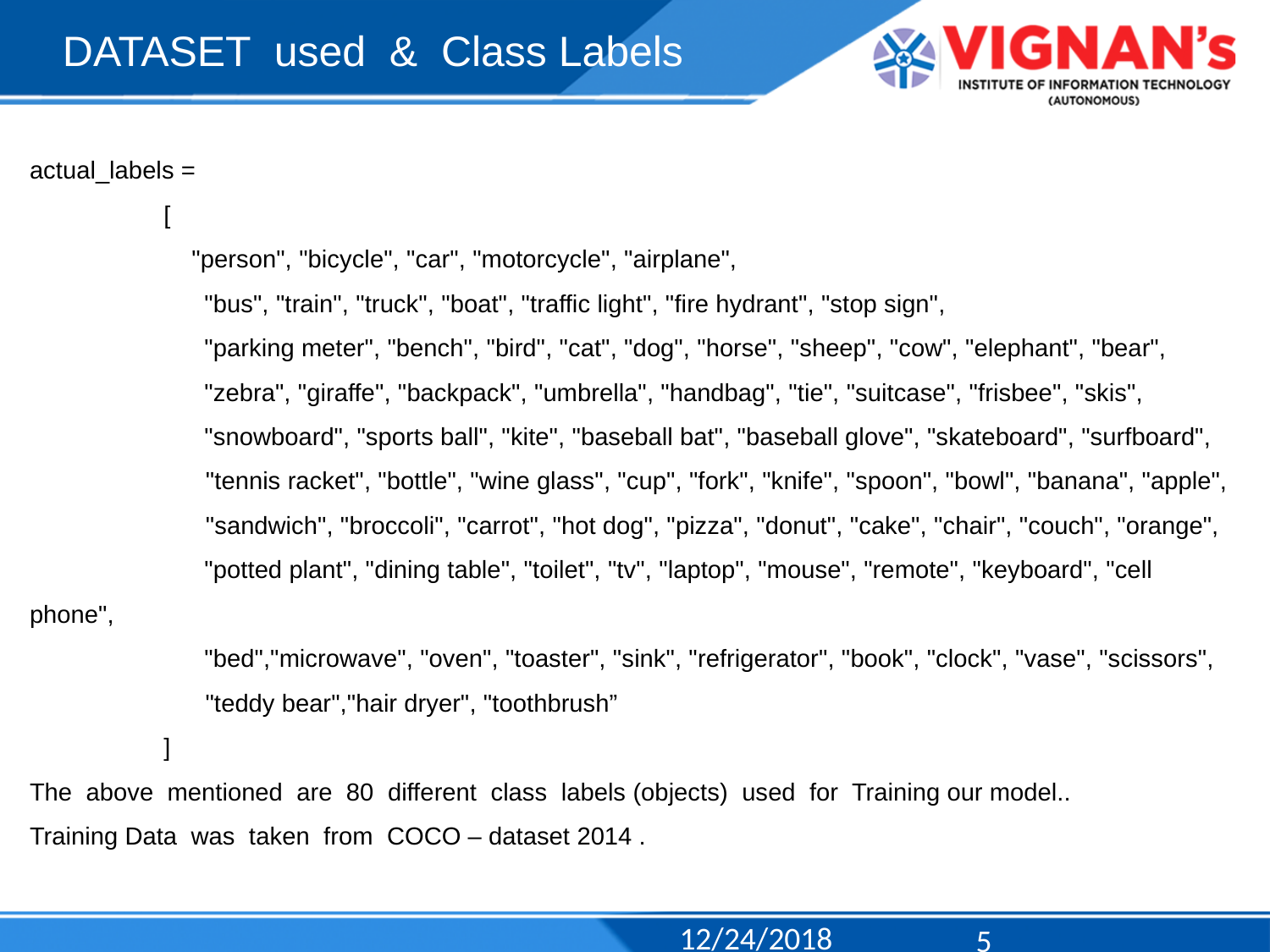

# DATASET  used  &  Class Labels
actual_labels =
	 [
	     "person", "bicycle", "car", "motorcycle", "airplane",
                         "bus", "train", "truck", "boat", "traffic light", "fire hydrant", "stop sign",
                         "parking meter", "bench", "bird", "cat", "dog", "horse", "sheep", "cow", "elephant", "bear",
                         "zebra", "giraffe", "backpack", "umbrella", "handbag", "tie", "suitcase", "frisbee", "skis",
                         "snowboard", "sports ball", "kite", "baseball bat", "baseball glove", "skateboard", "surfboard",
	       "tennis racket", "bottle", "wine glass", "cup", "fork", "knife", "spoon", "bowl", "banana", "apple",
	       "sandwich", "broccoli", "carrot", "hot dog", "pizza", "donut", "cake", "chair", "couch", "orange",
                         "potted plant", "dining table", "toilet", "tv", "laptop", "mouse", "remote", "keyboard", "cell phone",
                         "bed","microwave", "oven", "toaster", "sink", "refrigerator", "book", "clock", "vase", "scissors", 	       "teddy bear","hair dryer", "toothbrush”
	 ]
The  above  mentioned  are  80  different  class  labels (objects)  used  for  Training our model..
Training Data  was  taken  from  COCO – dataset 2014 .

5